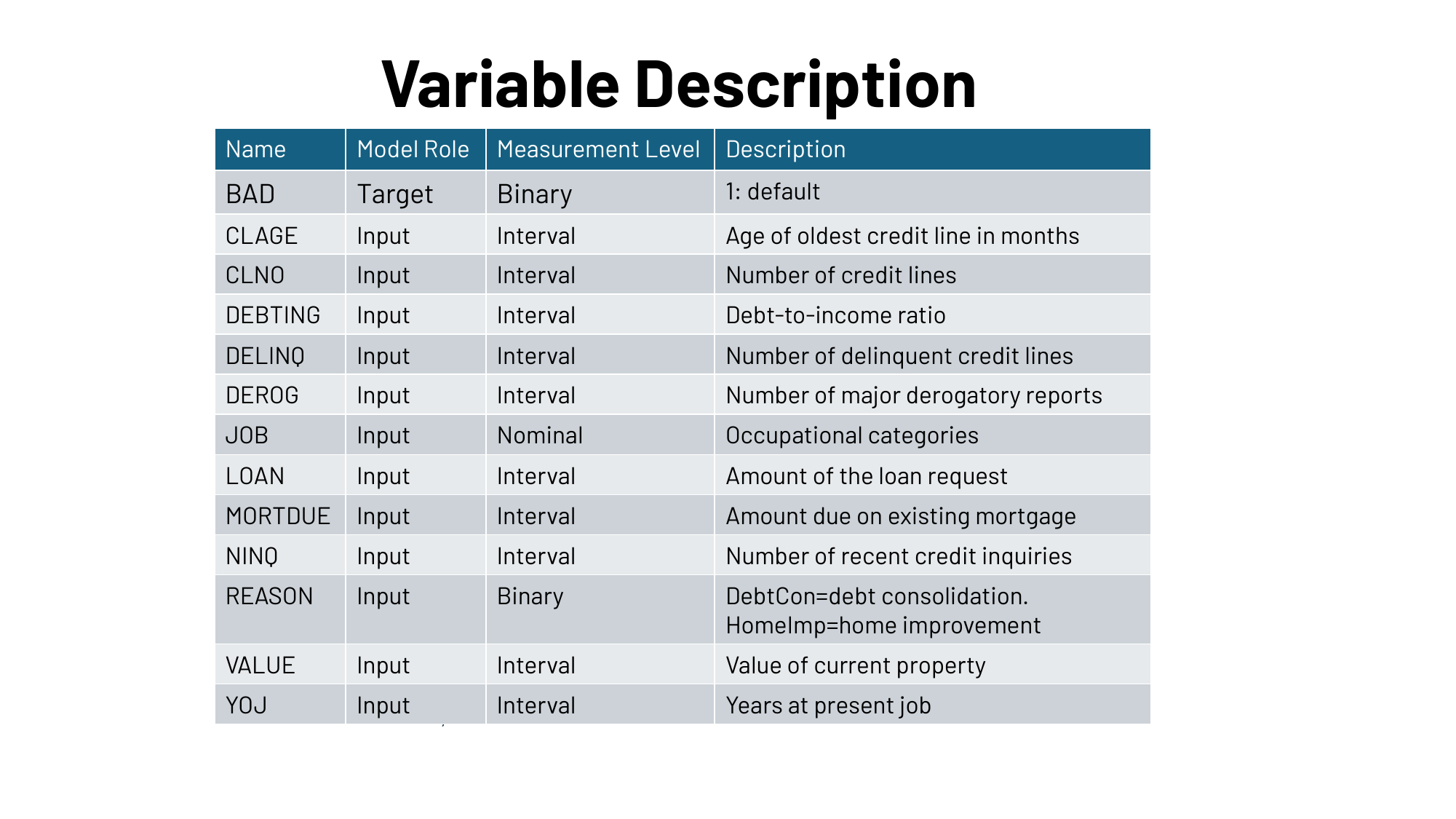

# Variable Description
| Name | Model Role | Measurement Level | Description |
| --- | --- | --- | --- |
| BAD | Target | Binary | 1: default |
| CLAGE | Input | Interval | Age of oldest credit line in months |
| CLNO | Input | Interval | Number of credit lines |
| DEBTING | Input | Interval | Debt-to-income ratio |
| DELINQ | Input | Interval | Number of delinquent credit lines |
| DEROG | Input | Interval | Number of major derogatory reports |
| JOB | Input | Nominal | Occupational categories |
| LOAN | Input | Interval | Amount of the loan request |
| MORTDUE | Input | Interval | Amount due on existing mortgage |
| NINQ | Input | Interval | Number of recent credit inquiries |
| REASON | Input | Binary | DebtCon=debt consolidation. HomeImp=home improvement |
| VALUE | Input | Interval | Value of current property |
| YOJ | Input | Interval | Years at present job |
UNC Charlotte, Fall 2020